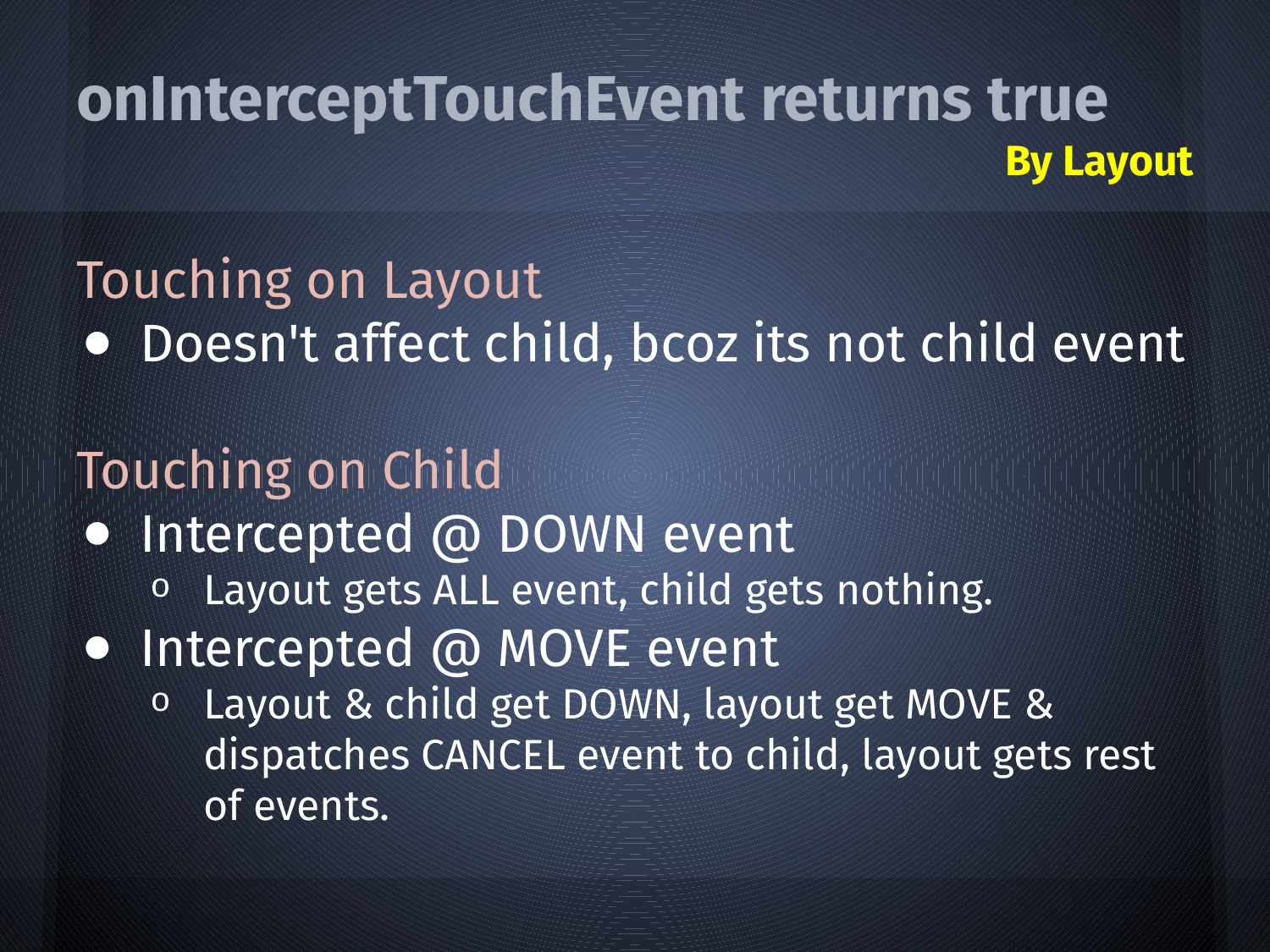

# onInterceptTouchEvent returns true
By Layout
Touching on Layout
Doesn't affect child, bcoz its not child event

Touching on Child
Intercepted @ DOWN event
Layout gets ALL event, child gets nothing.
Intercepted @ MOVE event
Layout & child get DOWN, layout get MOVE & dispatches CANCEL event to child, layout gets rest of events.